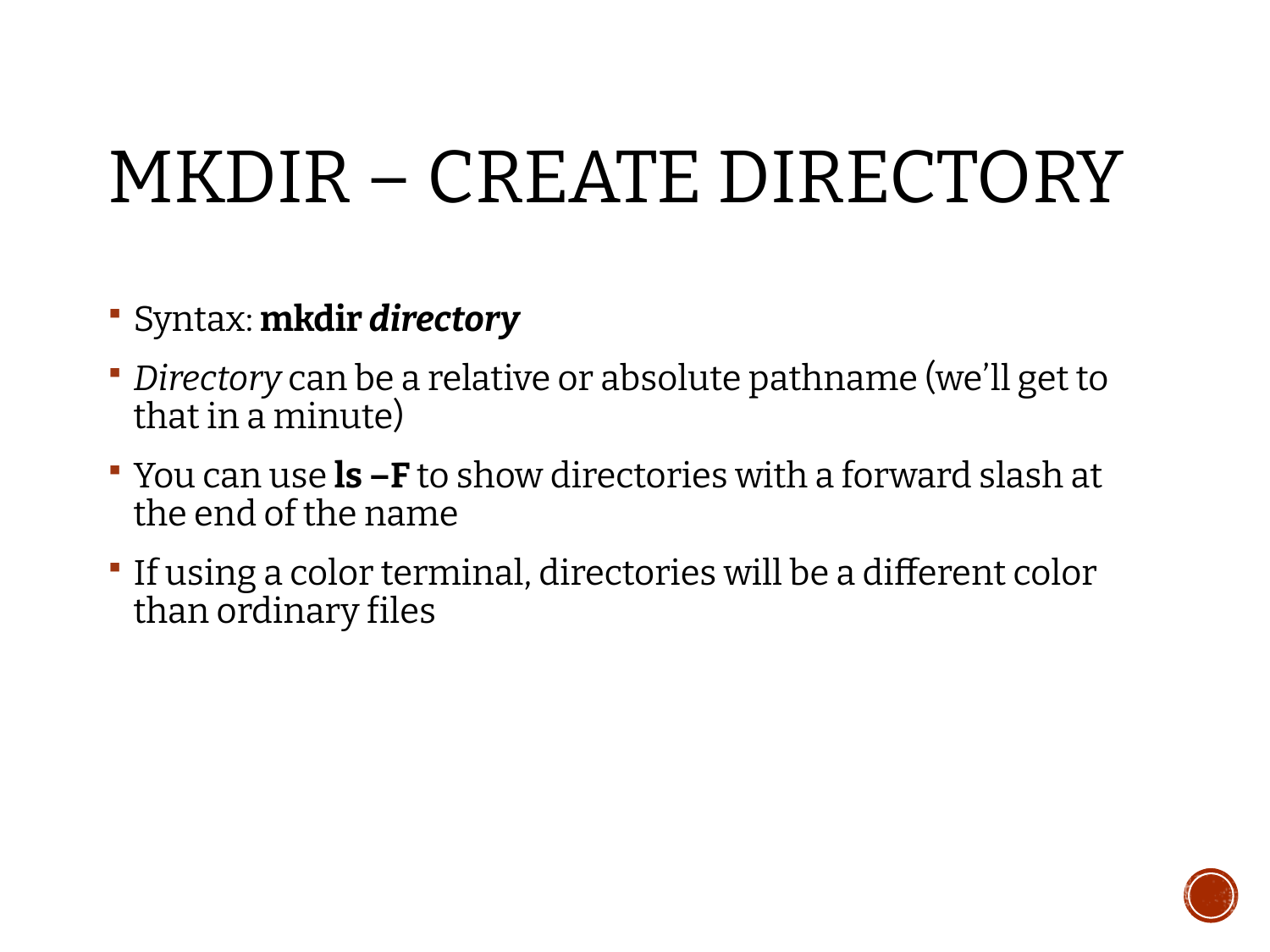

# mkdir – create directory
Syntax: mkdir directory
Directory can be a relative or absolute pathname (we’ll get to that in a minute)
You can use ls –F to show directories with a forward slash at the end of the name
If using a color terminal, directories will be a different color than ordinary files